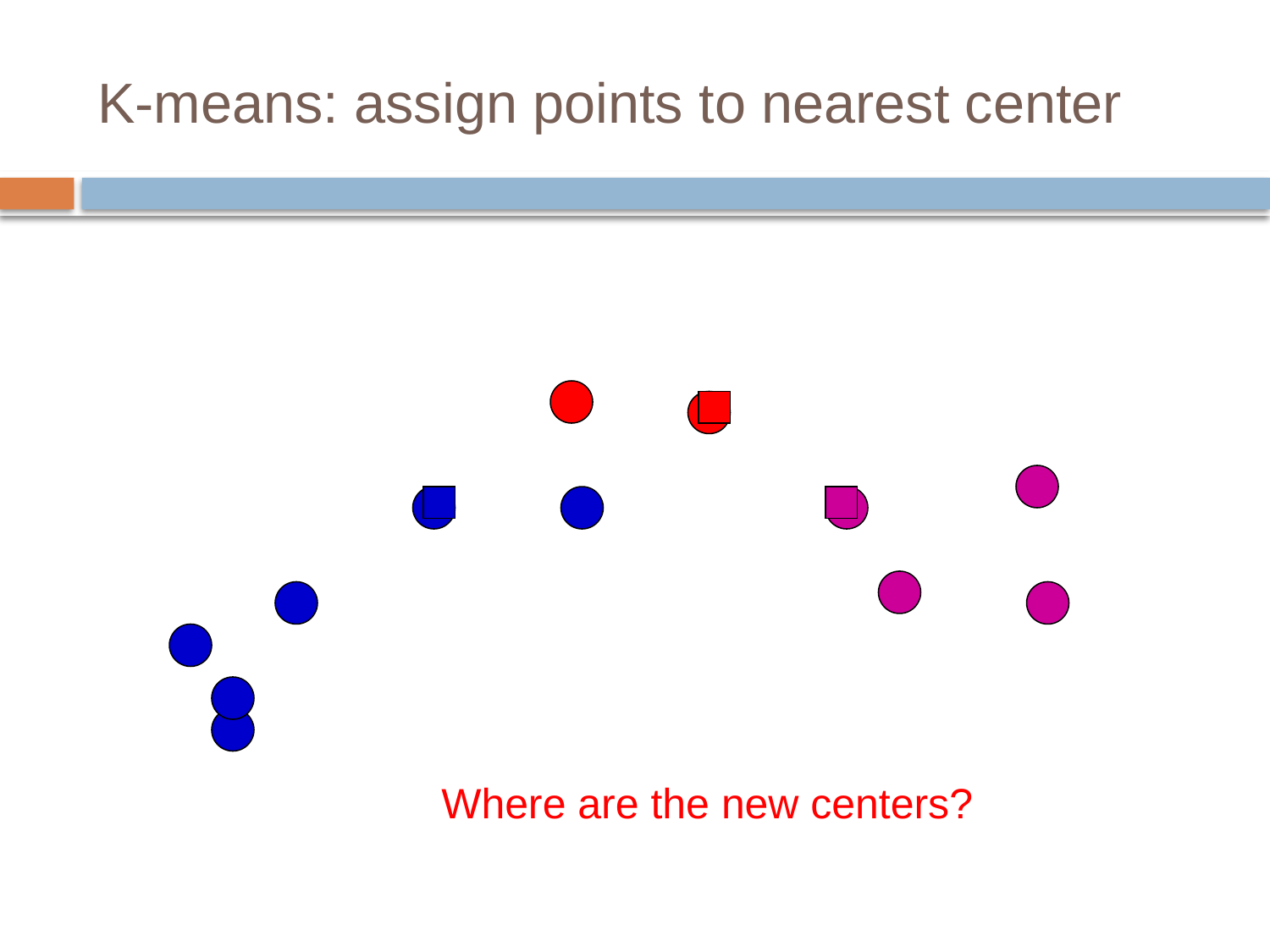

# K-means: assign points to nearest center

Where are the new centers?